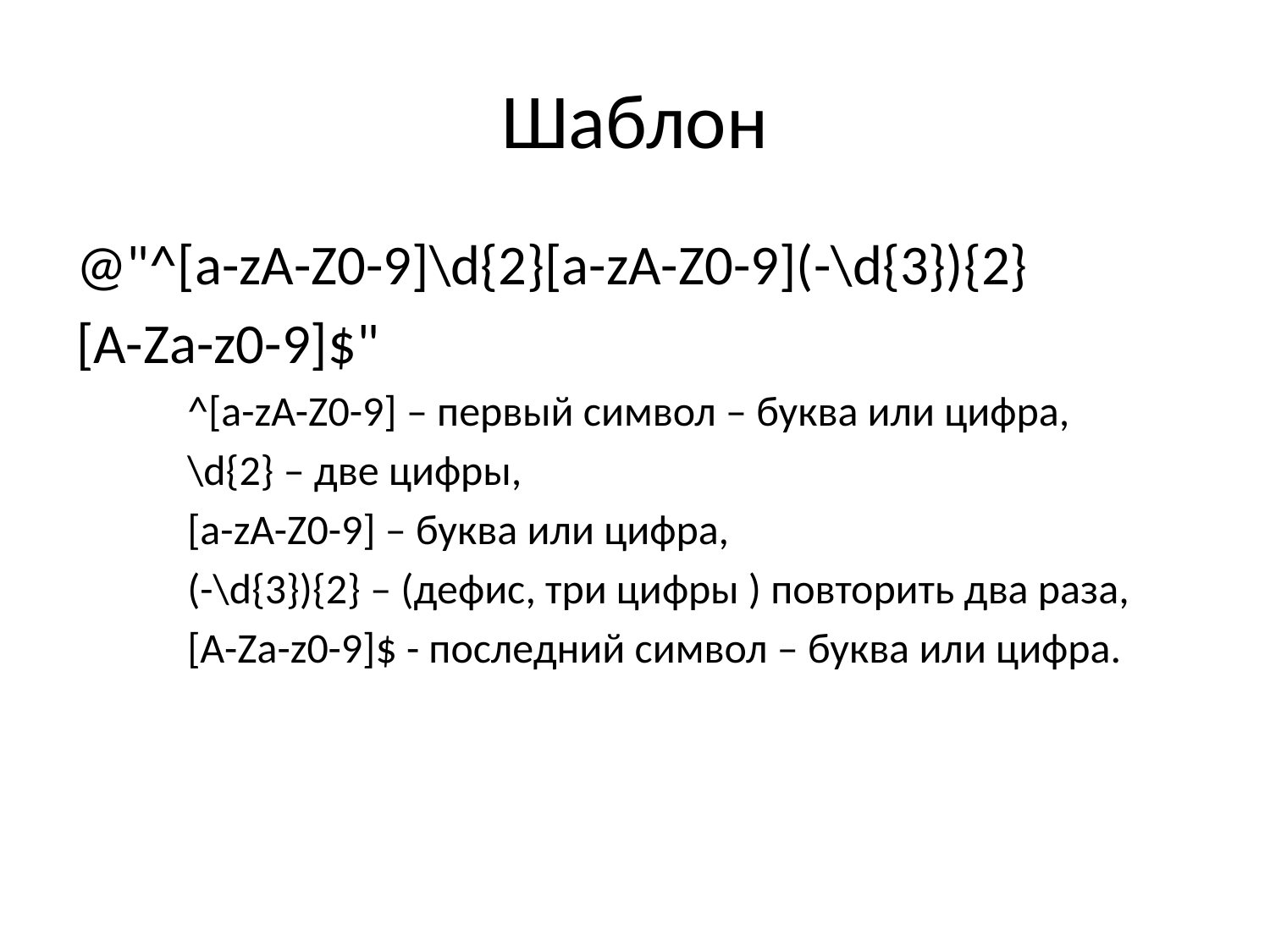

# Шаблон
@"^[a-zA-Z0-9]\d{2}[a-zA-Z0-9](-\d{3}){2}
[A-Za-z0-9]$"
^[a-zA-Z0-9] – первый символ – буква или цифра,
\d{2} – две цифры,
[a-zA-Z0-9] – буква или цифра,
(-\d{3}){2} – (дефис, три цифры ) повторить два раза,
[A-Za-z0-9]$ - последний символ – буква или цифра.